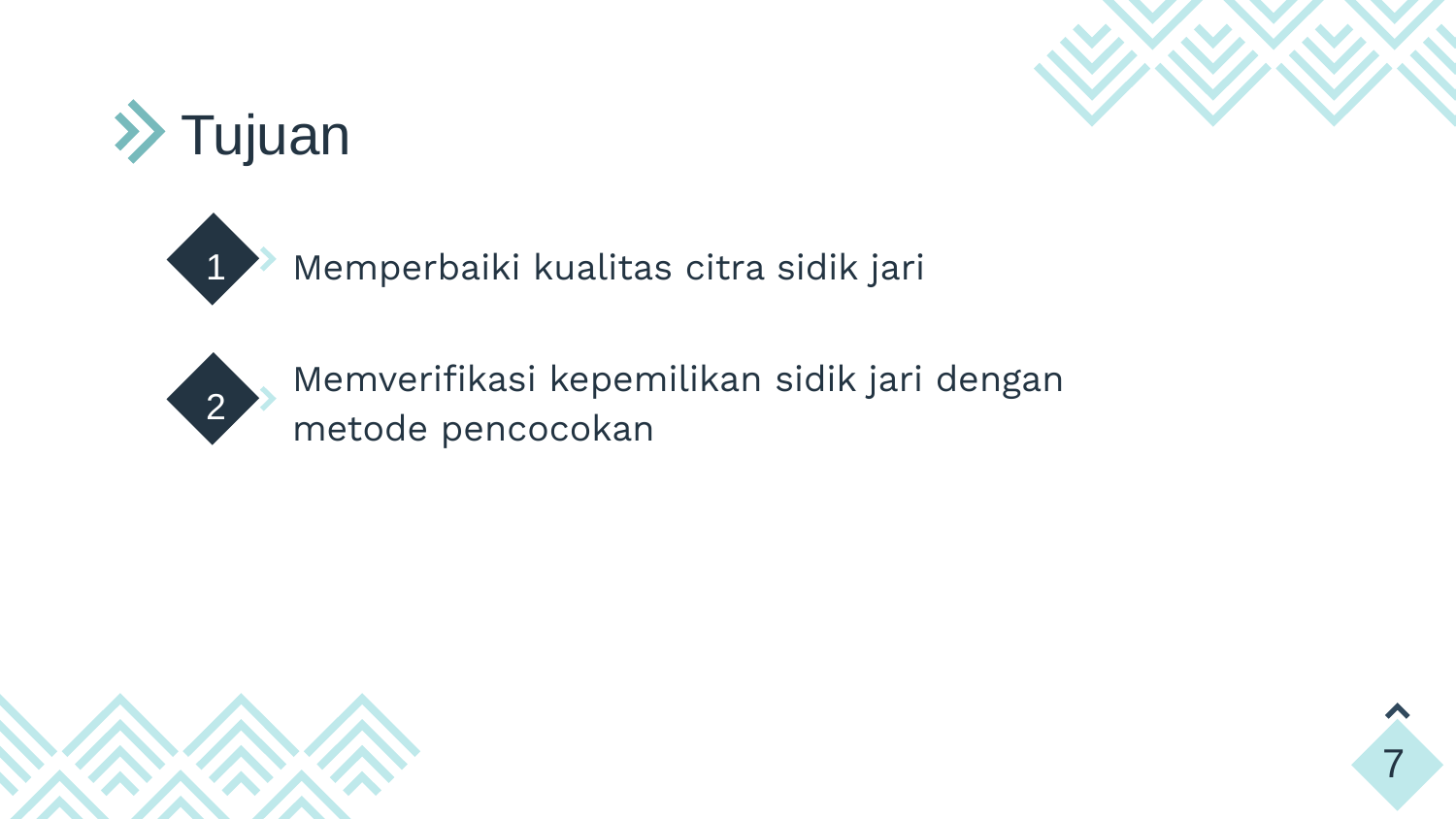

# Tujuan

1
Memperbaiki kualitas citra sidik jari
Memverifikasi kepemilikan sidik jari dengan metode pencocokan
2

7